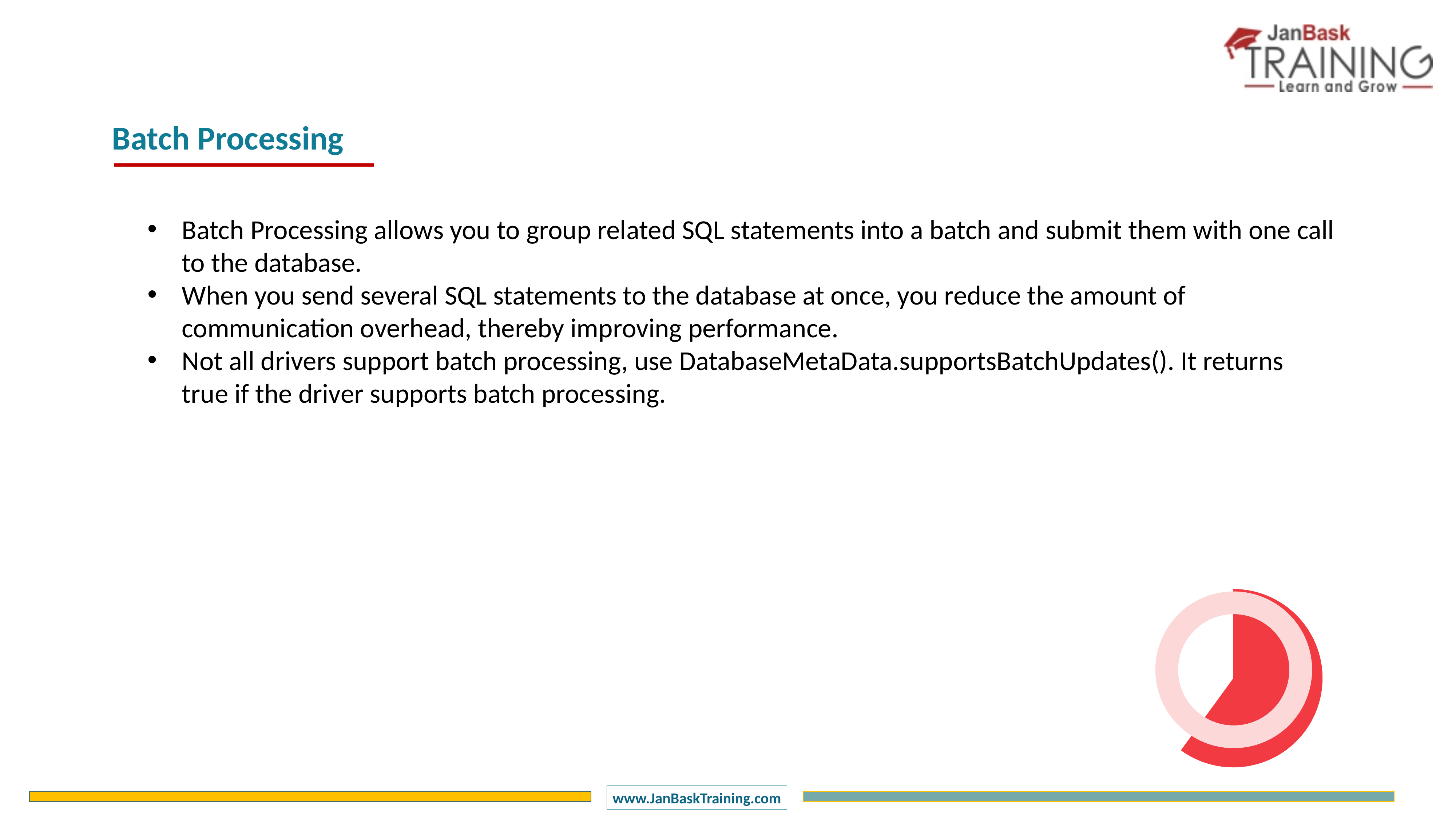

Batch Processing

Batch Processing allows you to group related SQL statements into a batch and submit them with one call to the database.
When you send several SQL statements to the database at once, you reduce the amount of communication overhead, thereby improving performance.
Not all drivers support batch processing, use DatabaseMetaData.supportsBatchUpdates(). It returns true if the driver supports batch processing.

### Chart

| Category | Sales |
|---|---|
| 1 Q | 60.0 |
| 2 Q | 40.0 |